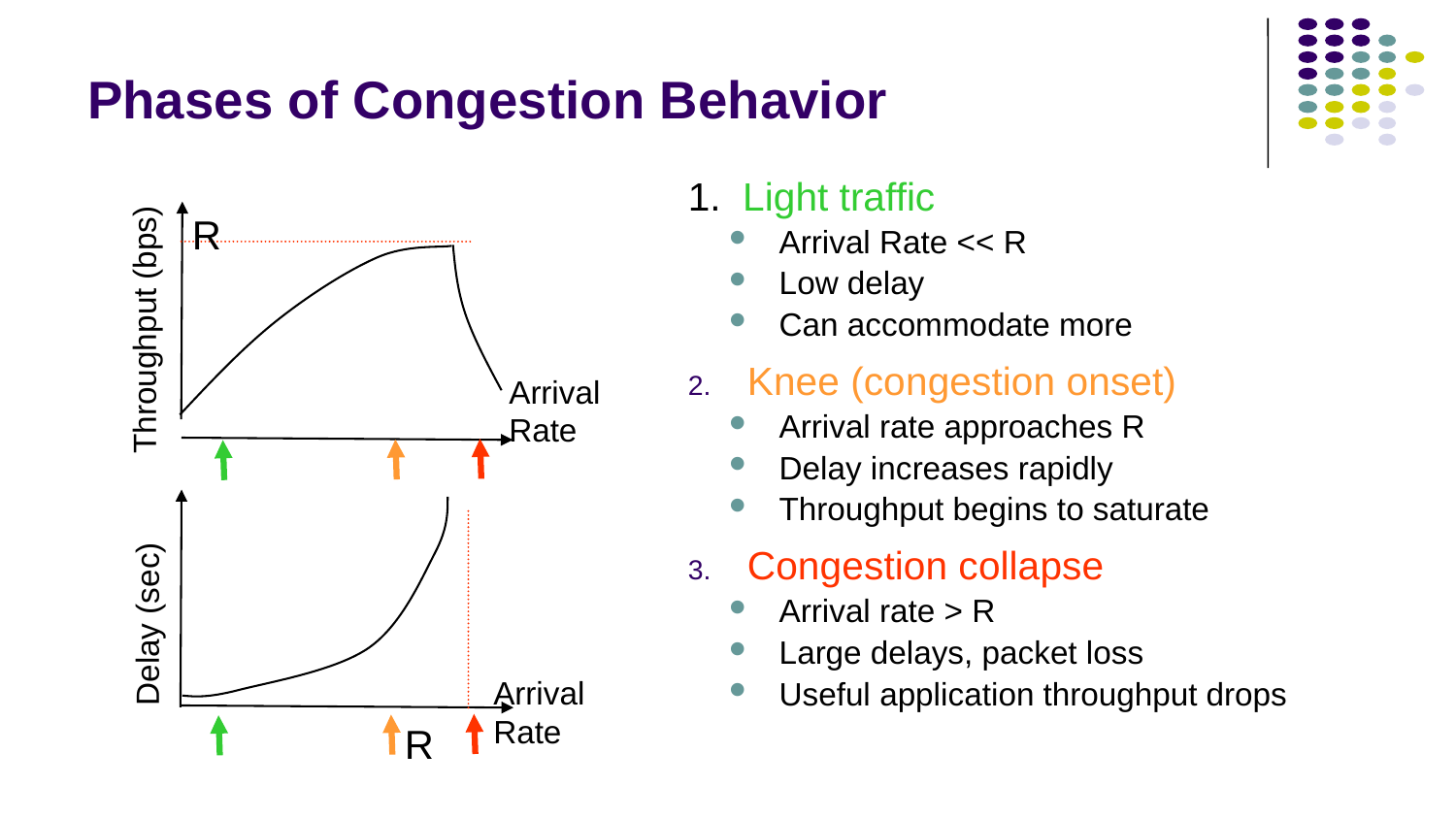

# Phases of Congestion Behavior
1.  Light traffic
Arrival Rate << R
Low delay
Can accommodate more
Knee (congestion onset)
Arrival rate approaches R
Delay increases rapidly
Throughput begins to saturate
Congestion collapse
Arrival rate > R
Large delays, packet loss
Useful application throughput drops

R

Throughput (bps)
Arrival Rate

Delay (sec)
Arrival Rate
R